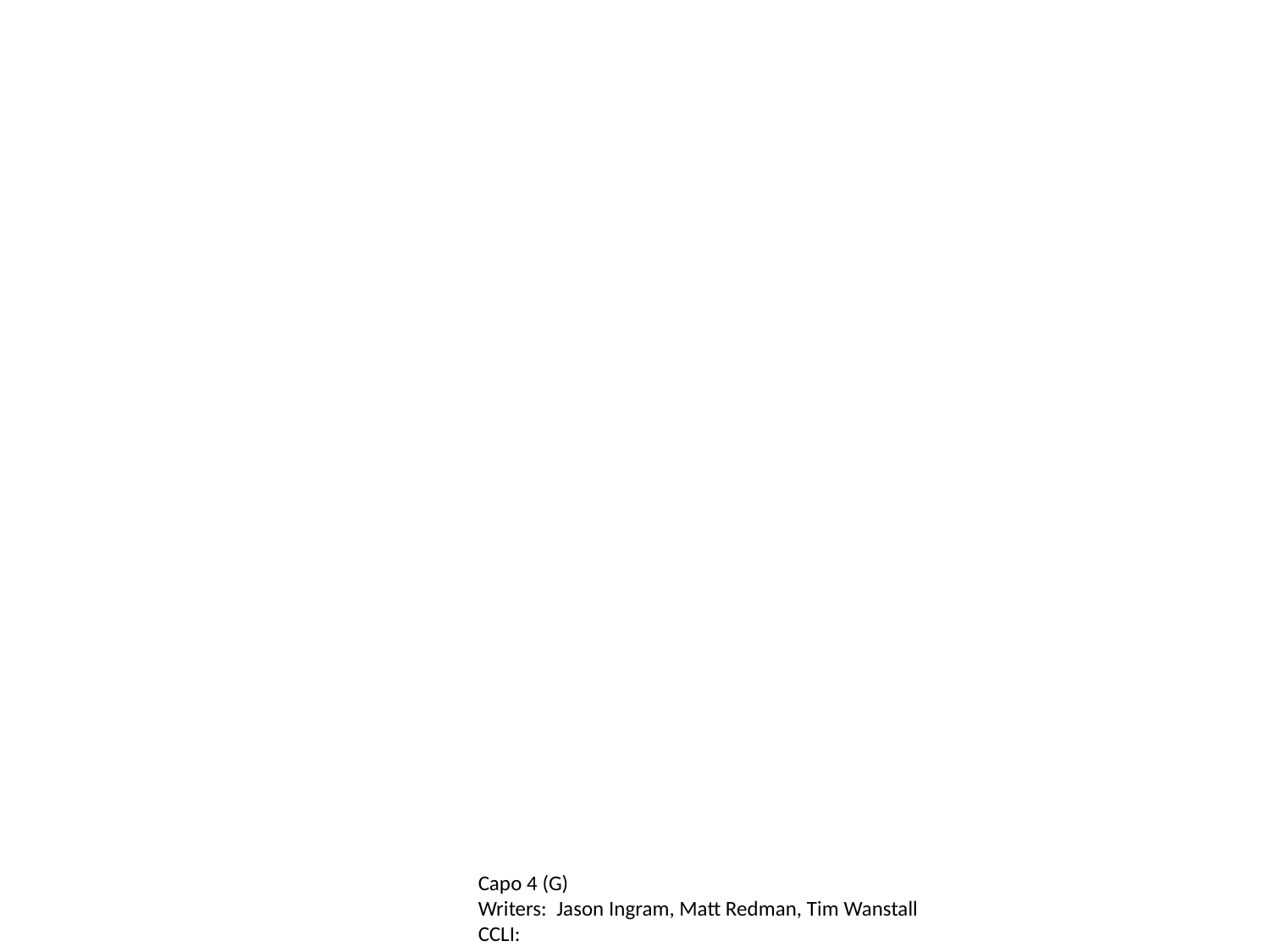

Capo 4 (G)
Writers:  Jason Ingram, Matt Redman, Tim Wanstall
CCLI: